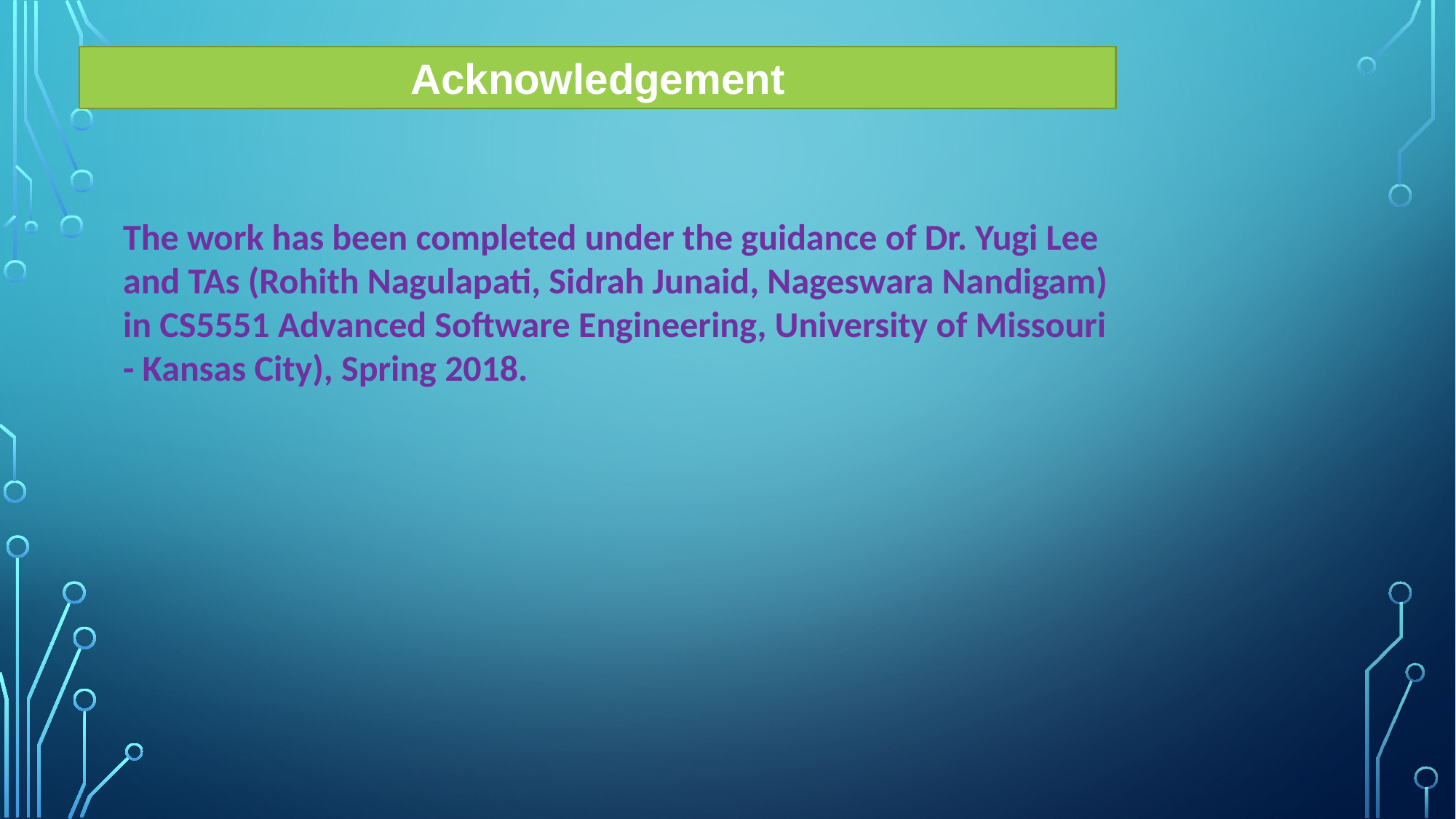

Acknowledgement
The work has been completed under the guidance of Dr. Yugi Lee and TAs (Rohith Nagulapati, Sidrah Junaid, Nageswara Nandigam) in CS5551 Advanced Software Engineering, University of Missouri - Kansas City), Spring 2018.